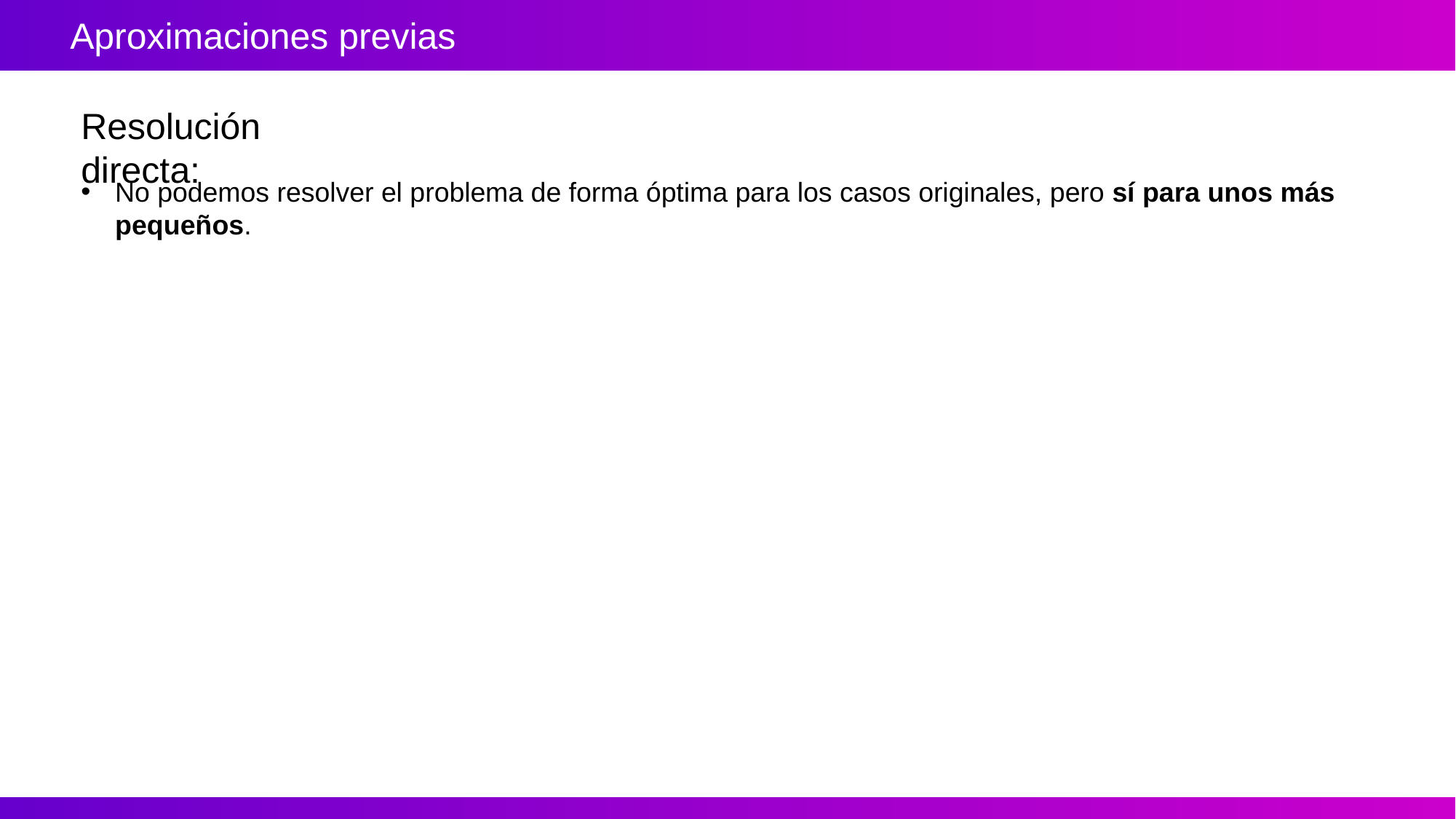

Aproximaciones previas
Resolución directa:
No podemos resolver el problema de forma óptima para los casos originales, pero sí para unos más pequeños.